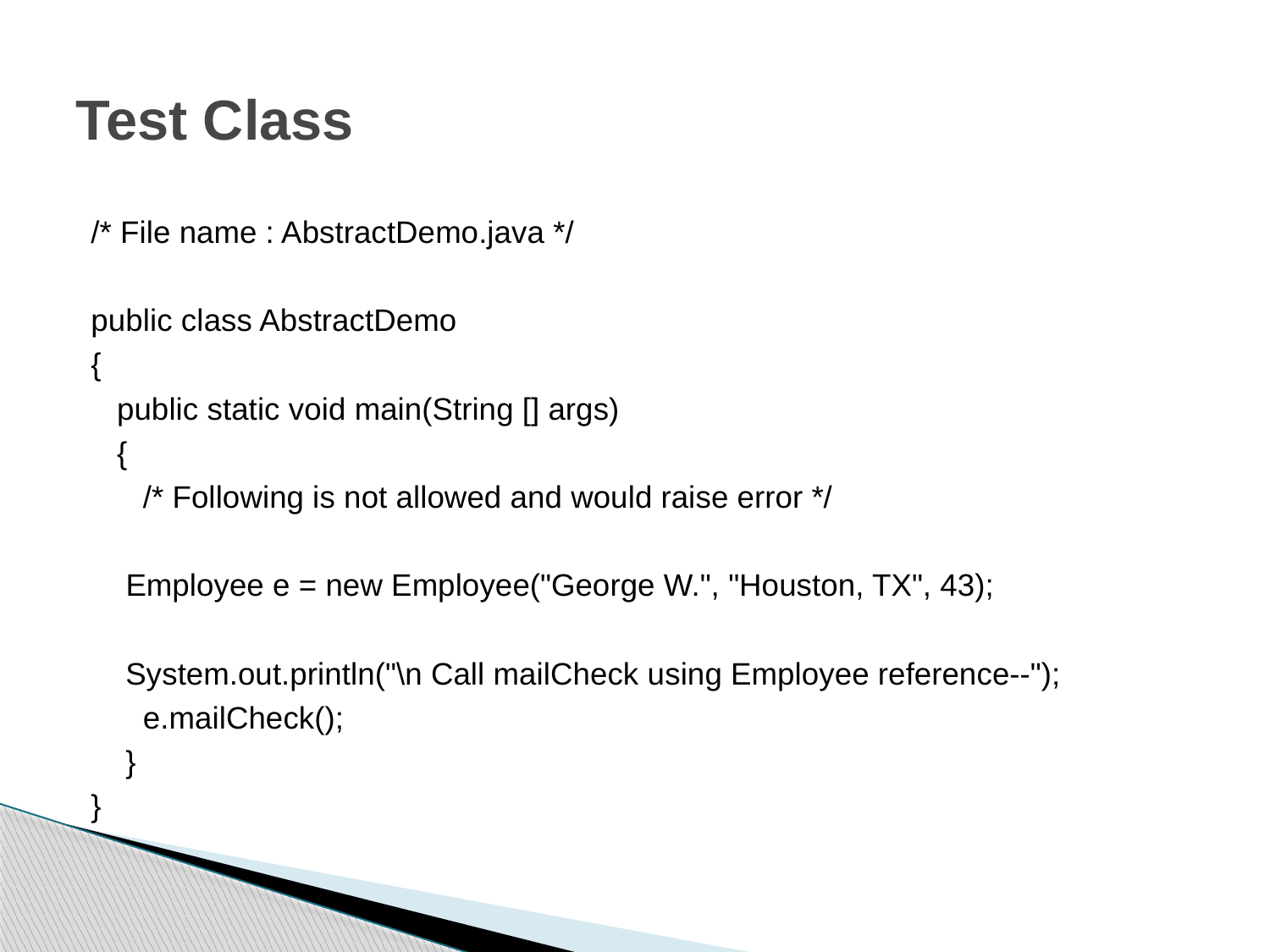

# Test Class
/* File name : AbstractDemo.java */

public class AbstractDemo
{
   public static void main(String [] args)
   {
      /* Following is not allowed and would raise error */

	Employee e = new Employee("George W.", "Houston, TX", 43);

    System.out.println("\n Call mailCheck using Employee reference--");
      e.mailCheck();
    }
}